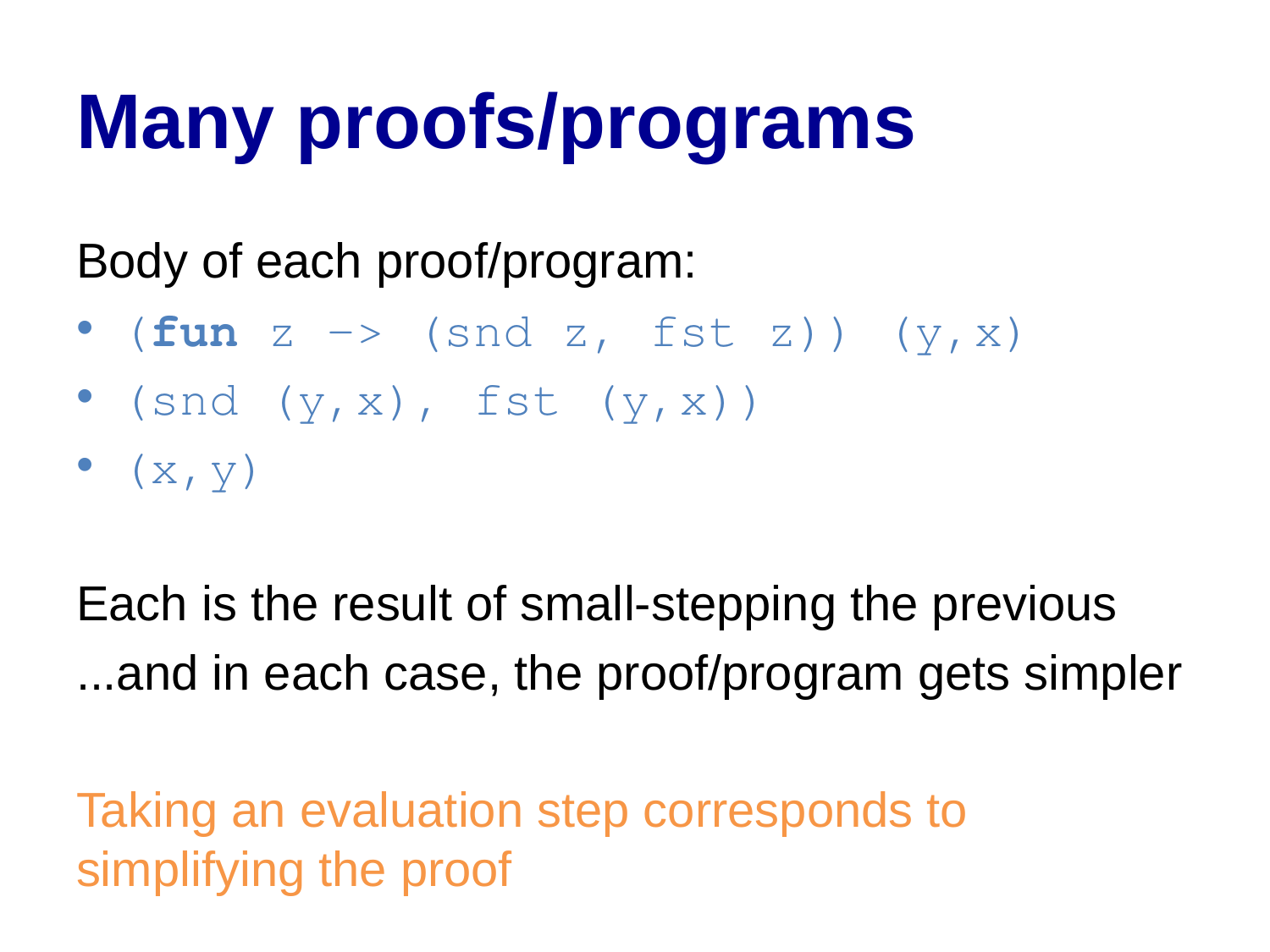

# Many proofs/programs
Body of each proof/program:
(fun z -> (snd z, fst z)) (y,x)
(snd (y,x), fst (y,x))
(x,y)

Each is the result of small-stepping the previous
...and in each case, the proof/program gets simpler

Taking an evaluation step corresponds to simplifying the proof